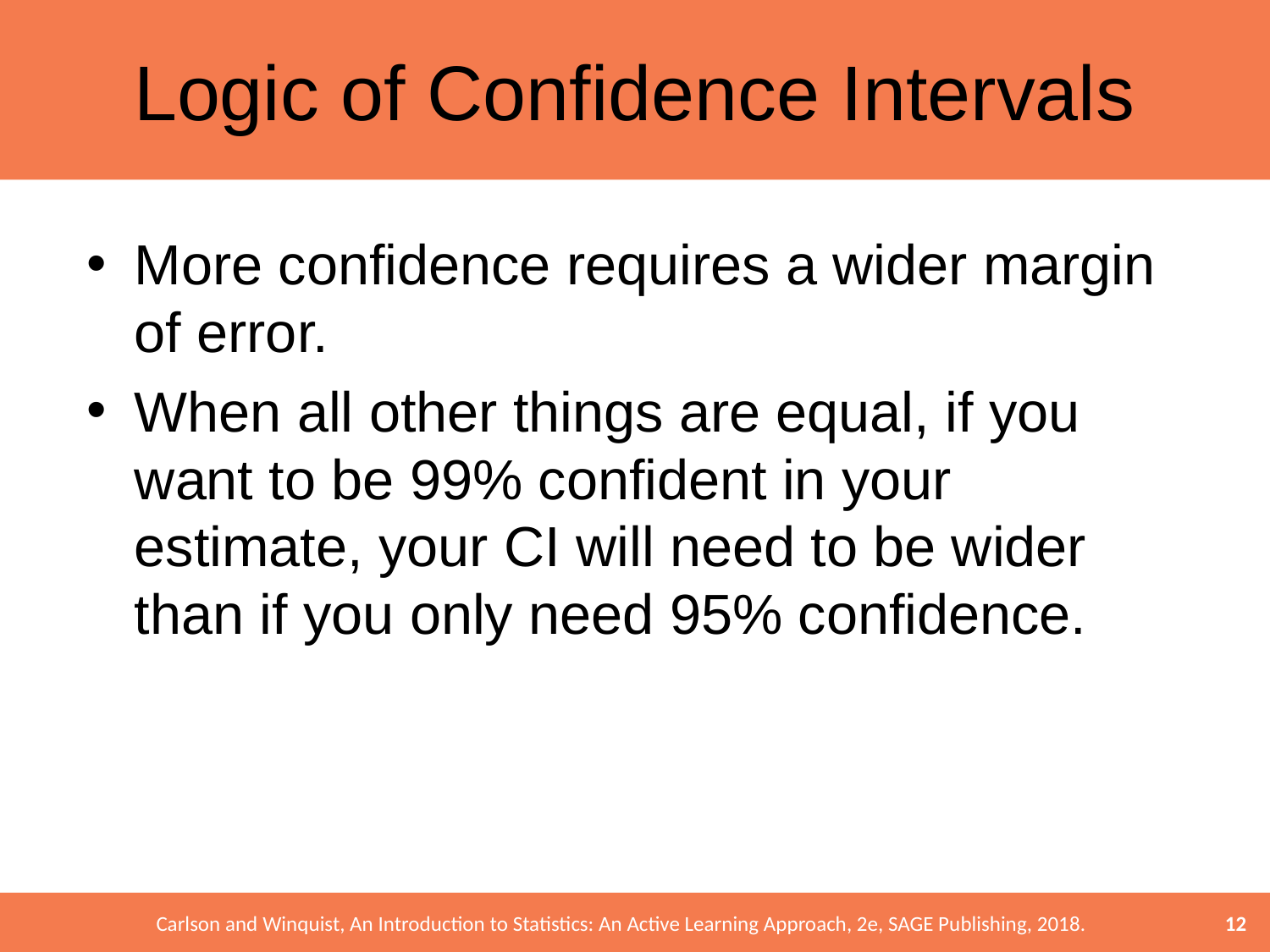

# Logic of Confidence Intervals
More confidence requires a wider margin of error.
When all other things are equal, if you want to be 99% confident in your estimate, your CI will need to be wider than if you only need 95% confidence.
12
Carlson and Winquist, An Introduction to Statistics: An Active Learning Approach, 2e, SAGE Publishing, 2018.